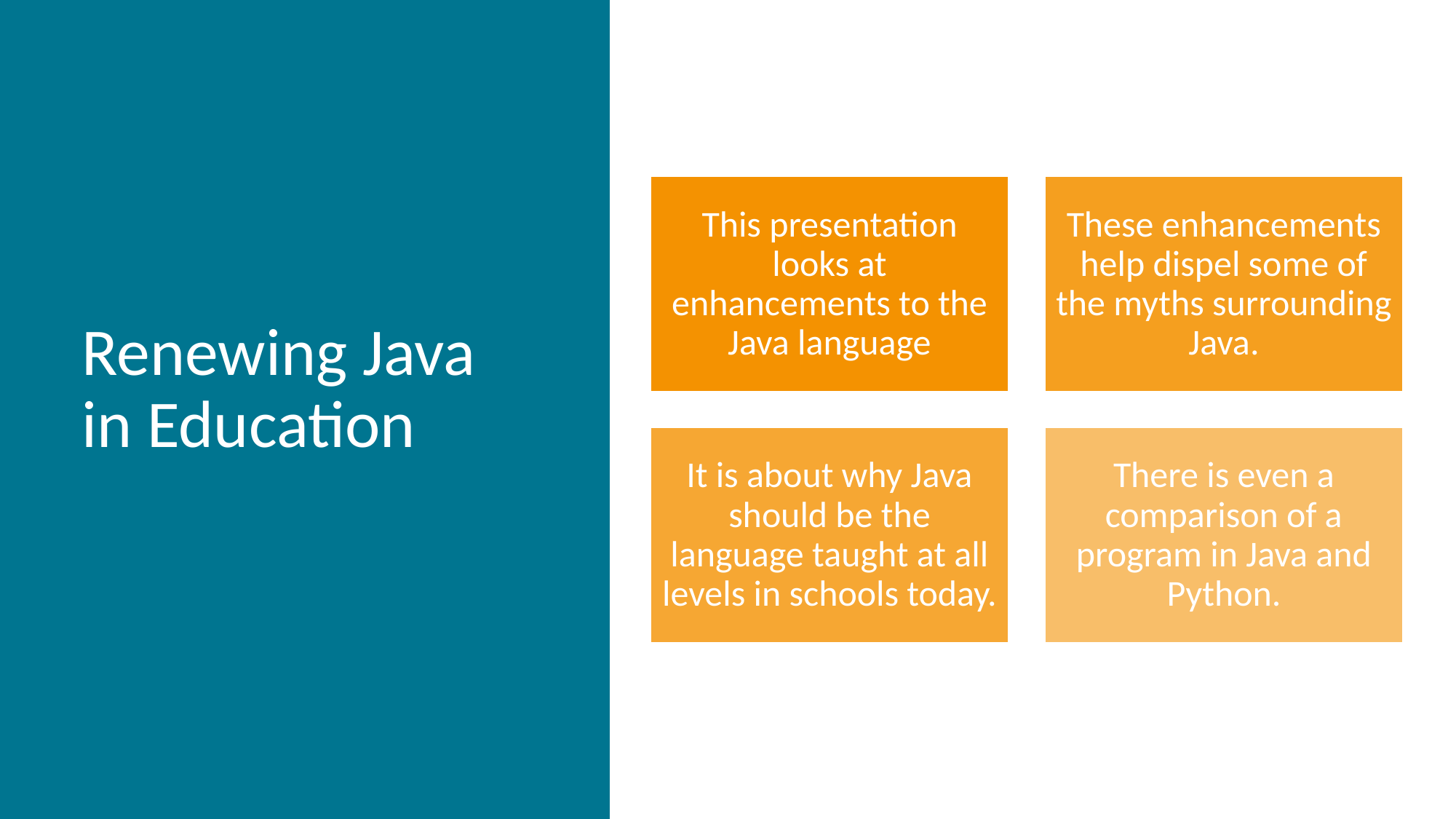

This presentation looks at enhancements to the Java language
These enhancements help dispel some of the myths surrounding Java.
It is about why Java should be the language taught at all levels in schools today.
There is even a comparison of a program in Java and Python.
# Renewing Java in Education